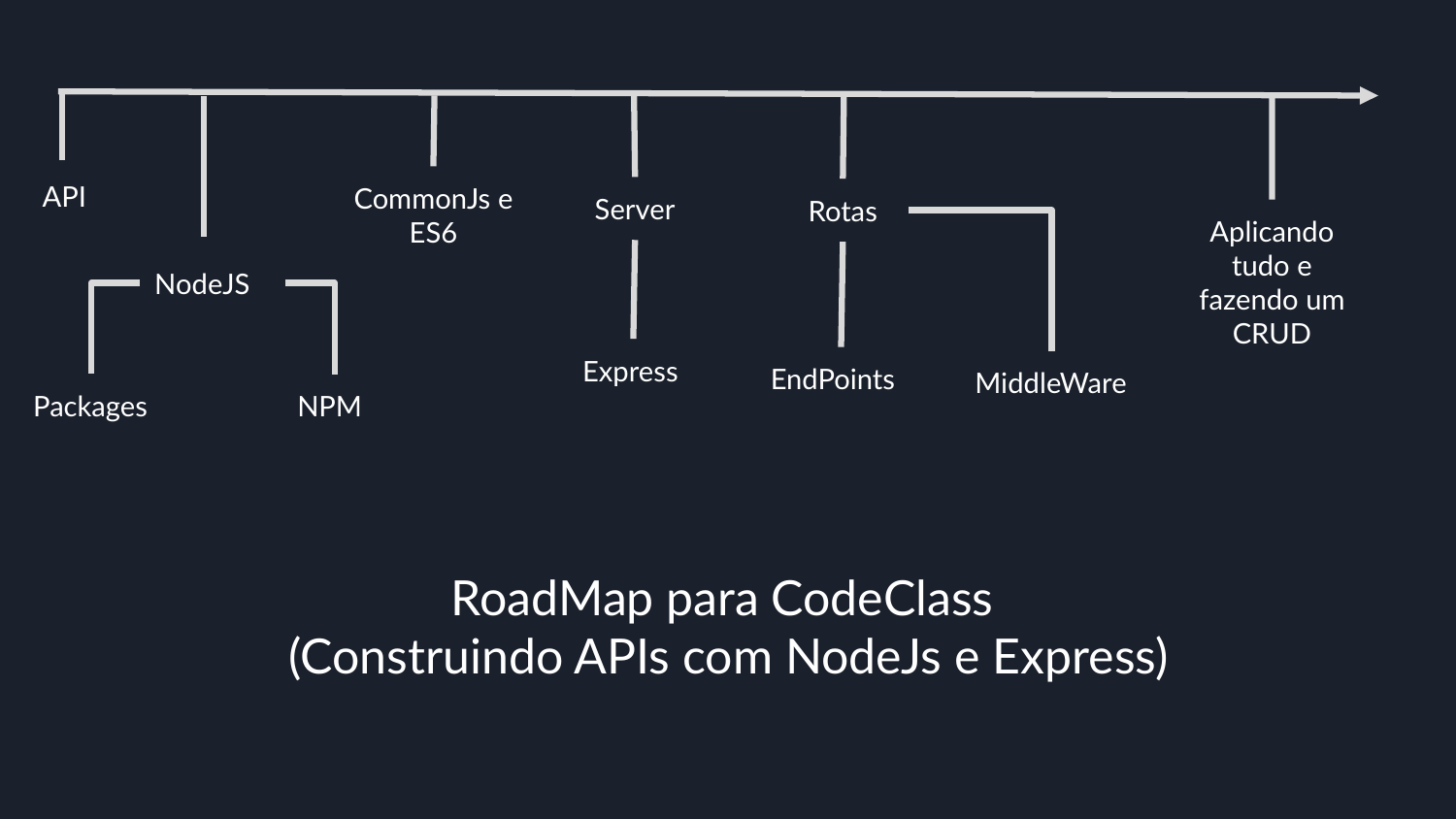

API
CommonJs e ES6
Server
Rotas
Aplicando tudo e fazendo um CRUD
NodeJS
Express
EndPoints
MiddleWare
Packages
NPM
RoadMap para CodeClass
 (Construindo APIs com NodeJs e Express)